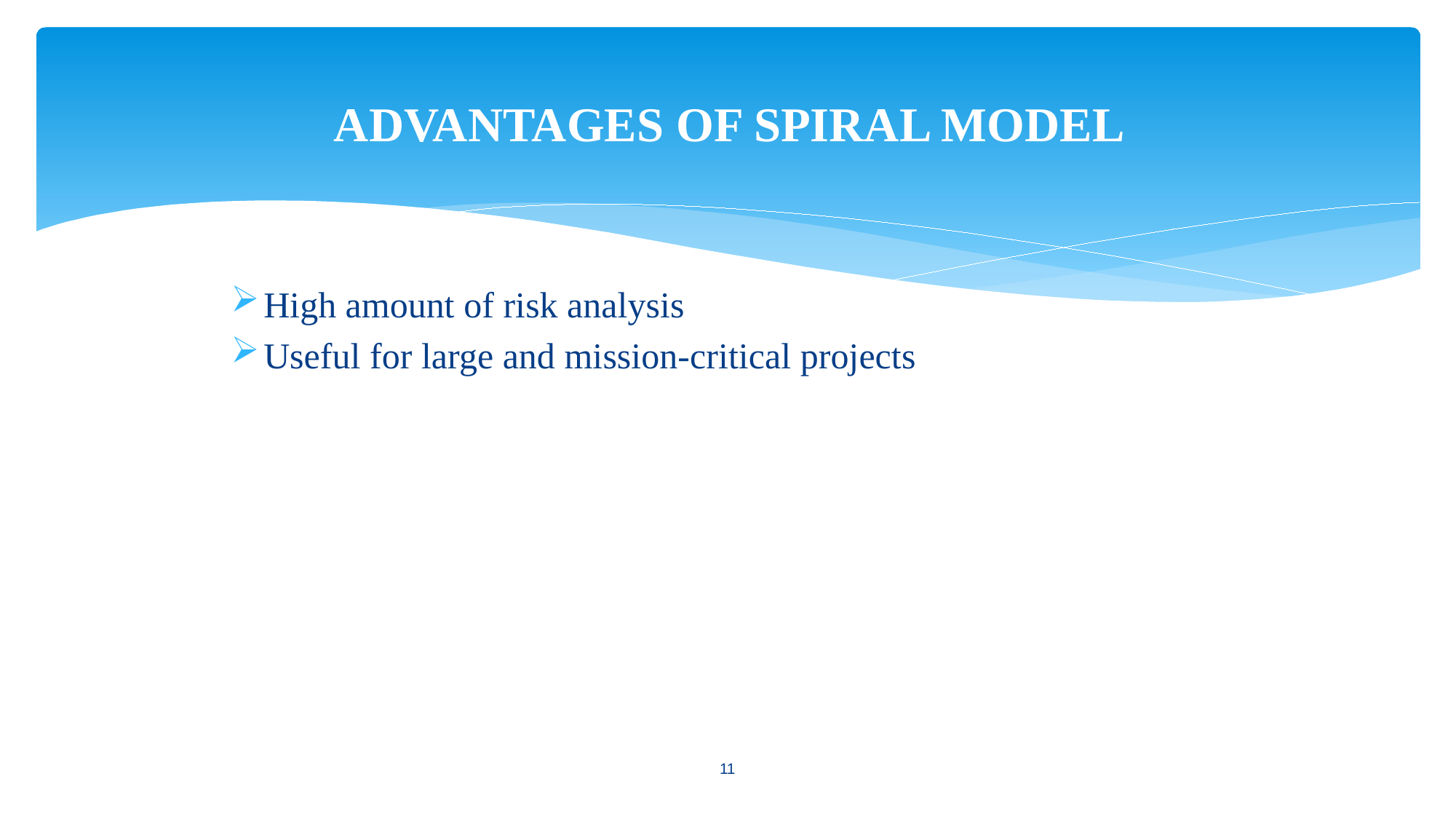

# ADVANTAGES OF SPIRAL MODEL
High amount of risk analysis
Useful for large and mission-critical projects
11